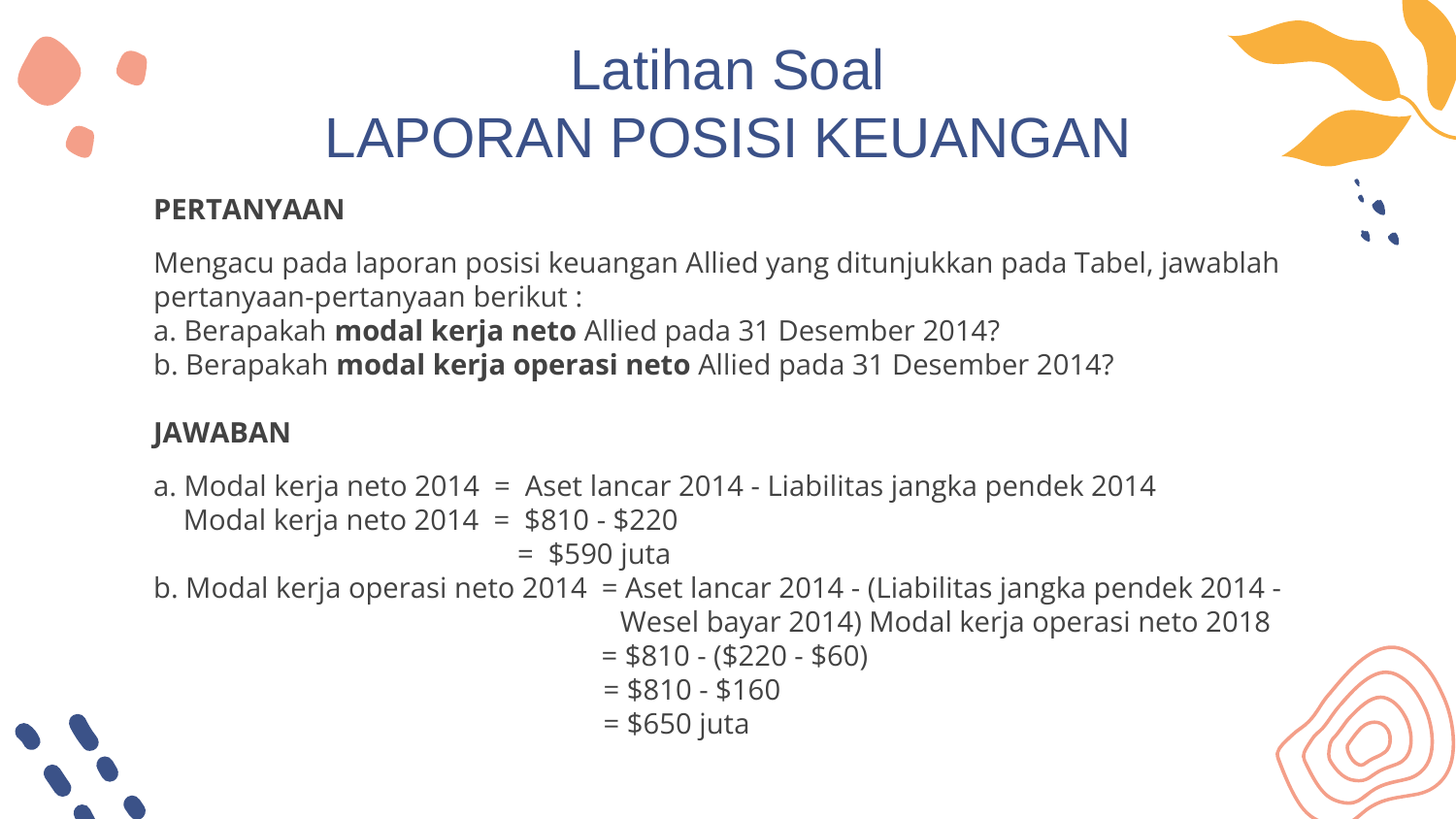

# Latihan Soal LAPORAN POSISI KEUANGAN
PERTANYAAN

Mengacu pada laporan posisi keuangan Allied yang ditunjukkan pada Tabel, jawablah pertanyaan-pertanyaan berikut :
a. Berapakah modal kerja neto Allied pada 31 Desember 2014?
b. Berapakah modal kerja operasi neto Allied pada 31 Desember 2014?

JAWABAN

a. Modal kerja neto 2014  =  Aset lancar 2014 - Liabilitas jangka pendek 2014
Modal kerja neto 2014  =  $810 - $220
		          =  $590 juta
b. Modal kerja operasi neto 2014  = Aset lancar 2014 - (Liabilitas jangka pendek 2014 - Wesel bayar 2014) Modal kerja operasi neto 2018
 = $810 - ($220 - $60)
= $810 - $160
= $650 juta